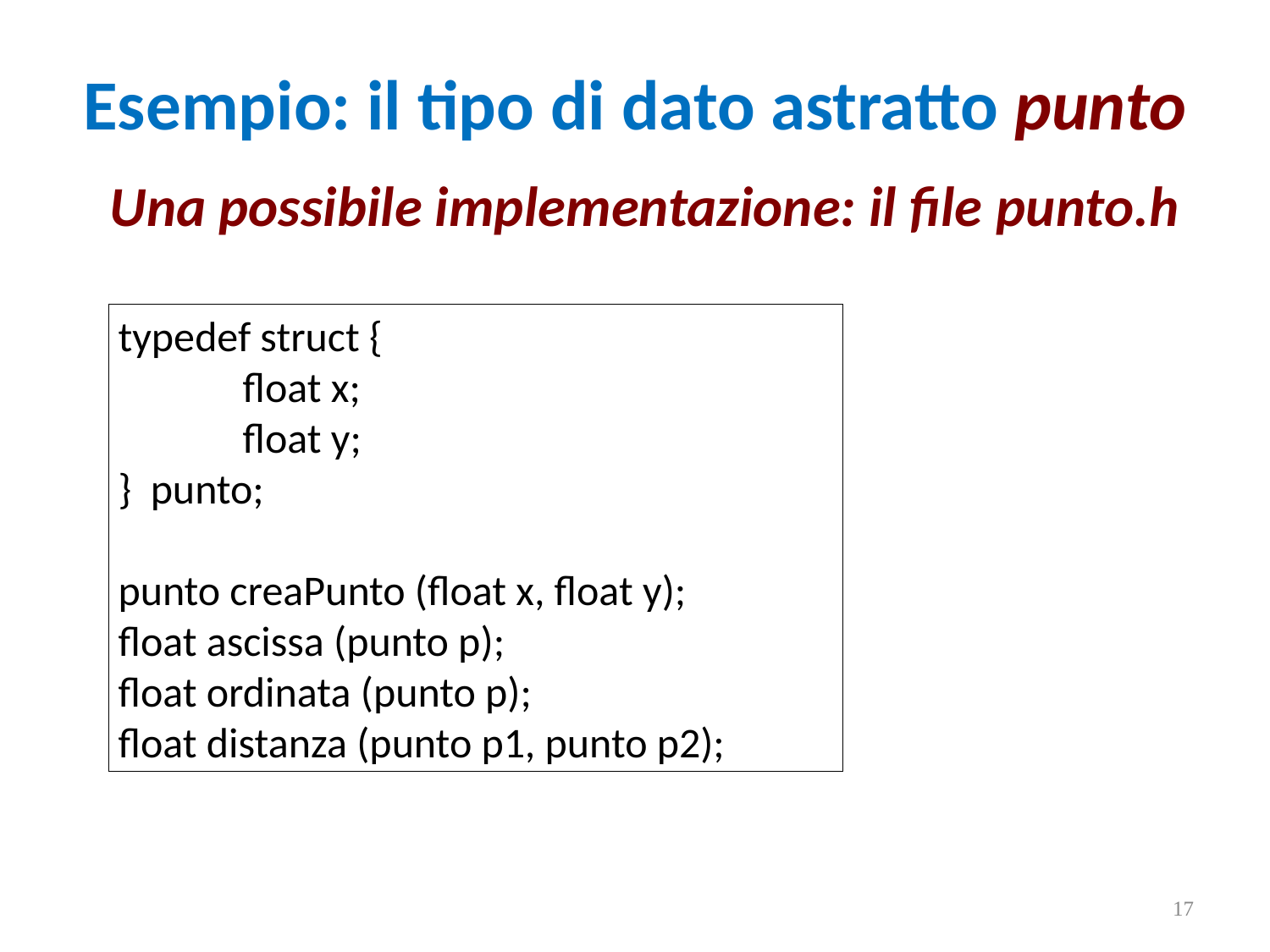

Esempio: il tipo di dato astratto punto
Una possibile implementazione: il file punto.h
typedef struct {
		float x;
		float y;
}  punto;

punto creaPunto (float x, float y);
float ascissa (punto p);
float ordinata (punto p);
float distanza (punto p1, punto p2);
17